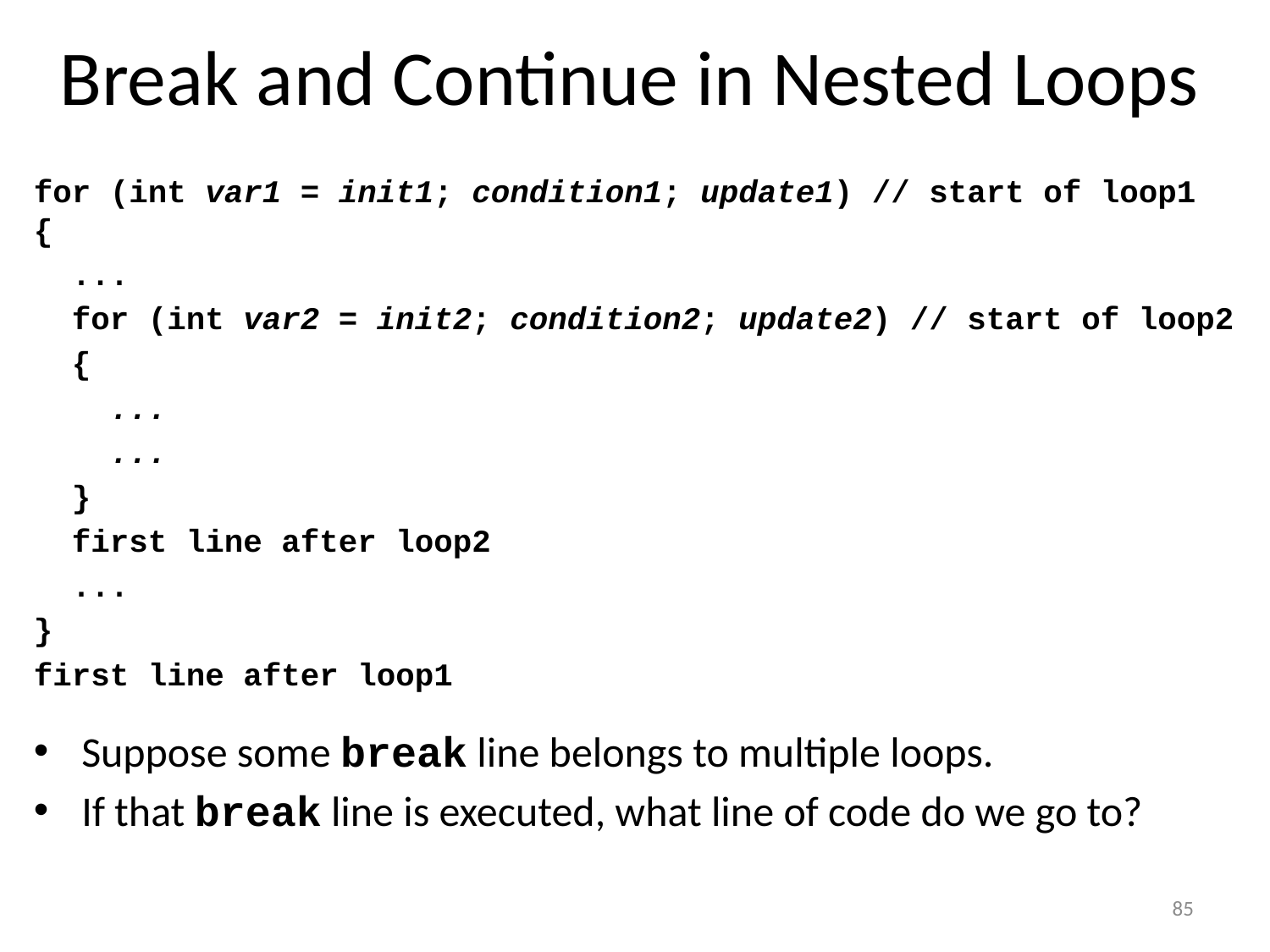

# Break and Continue in Nested Loops
for (int var1 = init1; condition1; update1) // start of loop1  {
  ...
  for (int var2 = init2; condition2; update2) // start of loop2
  {
    ...
    ...
  }
  first line after loop2
  ...
}
first line after loop1

Suppose some break line belongs to multiple loops.
If that break line is executed, what line of code do we go to?
85